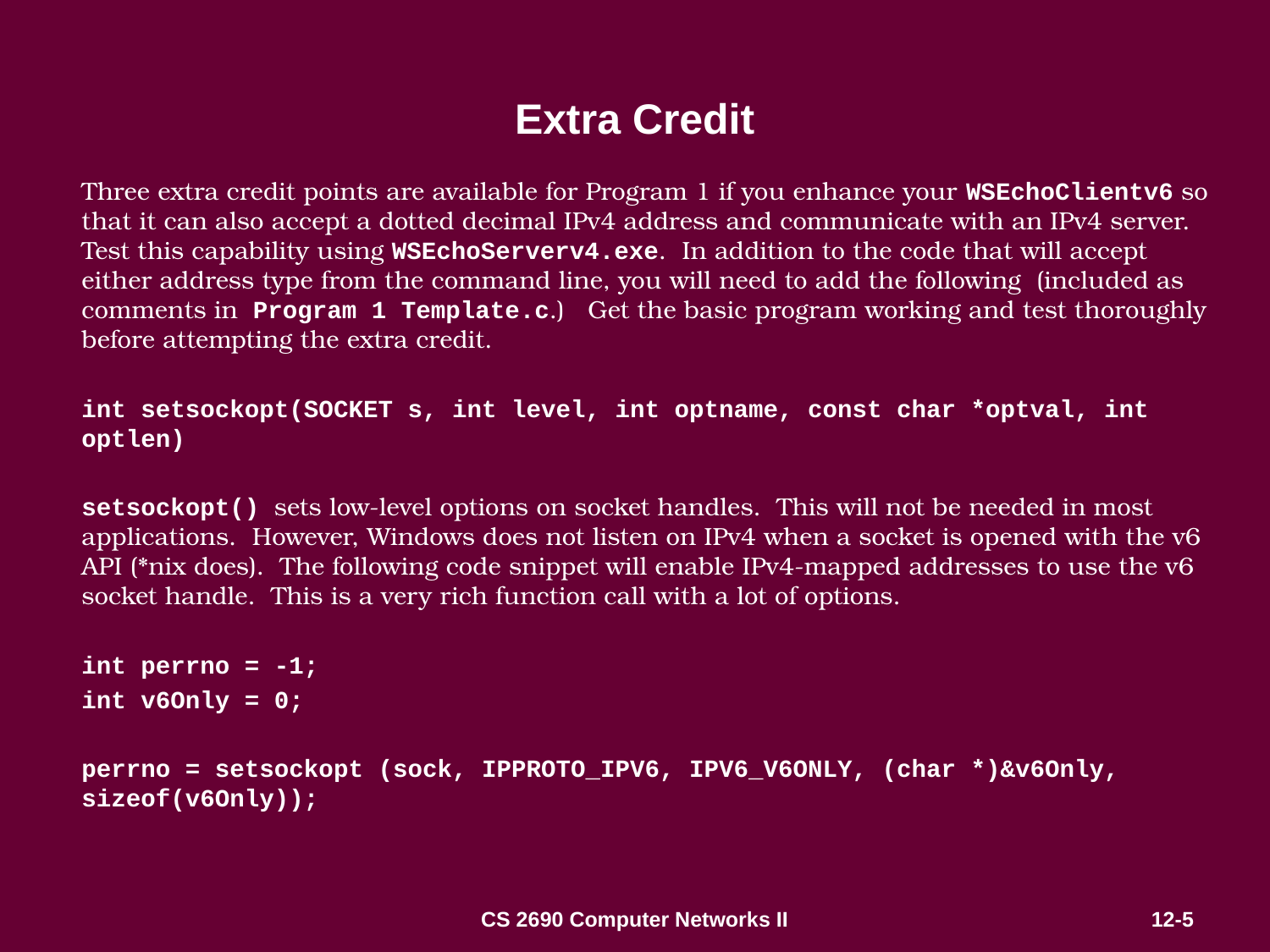

# Extra Credit
Three extra credit points are available for Program 1 if you enhance your WSEchoClientv6 so that it can also accept a dotted decimal IPv4 address and communicate with an IPv4 server.  Test this capability using WSEchoServerv4.exe.  In addition to the code that will accept either address type from the command line, you will need to add the following  (included as comments in Program 1 Template.c.)   Get the basic program working and test thoroughly before attempting the extra credit.

int setsockopt(SOCKET s, int level, int optname, const char *optval, int optlen)

setsockopt() sets low-level options on socket handles.  This will not be needed in most applications.  However, Windows does not listen on IPv4 when a socket is opened with the v6 API (*nix does).  The following code snippet will enable IPv4-mapped addresses to use the v6 socket handle.  This is a very rich function call with a lot of options.

int perrno = -1;
int v6Only = 0;

perrno = setsockopt (sock, IPPROTO_IPV6, IPV6_V6ONLY, (char *)&v6Only, sizeof(v6Only));

CS 2690 Computer Networks II
12-5